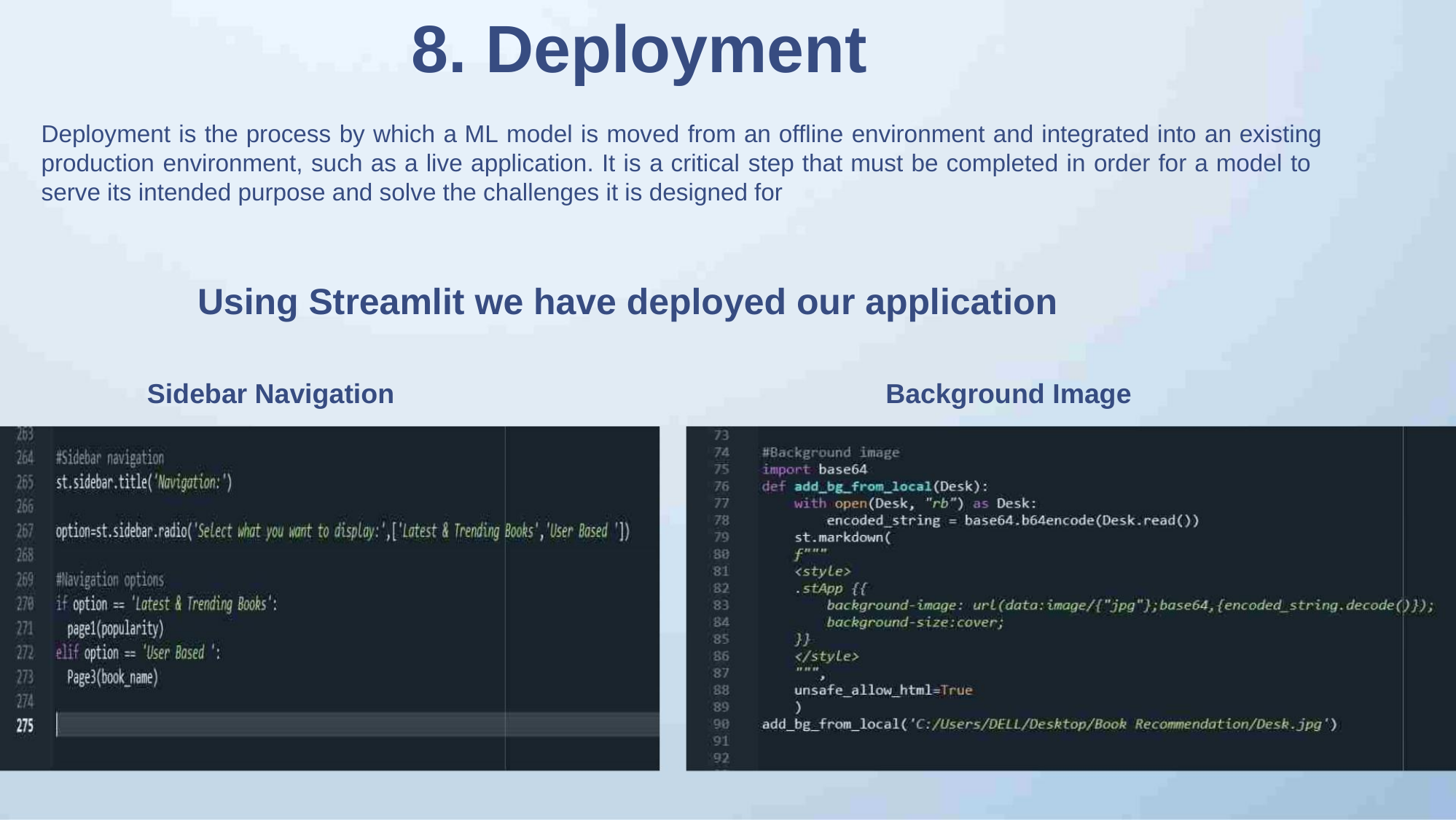

8. Deployment
Deployment is the process by which a ML model is moved from an offline environment and integrated into an existing
production environment, such as a live application. It is a critical step that must be completed in order for a model to
serve its intended purpose and solve the challenges it is designed for
Using Streamlit we have deployed our application
Sidebar Navigation
Background Image